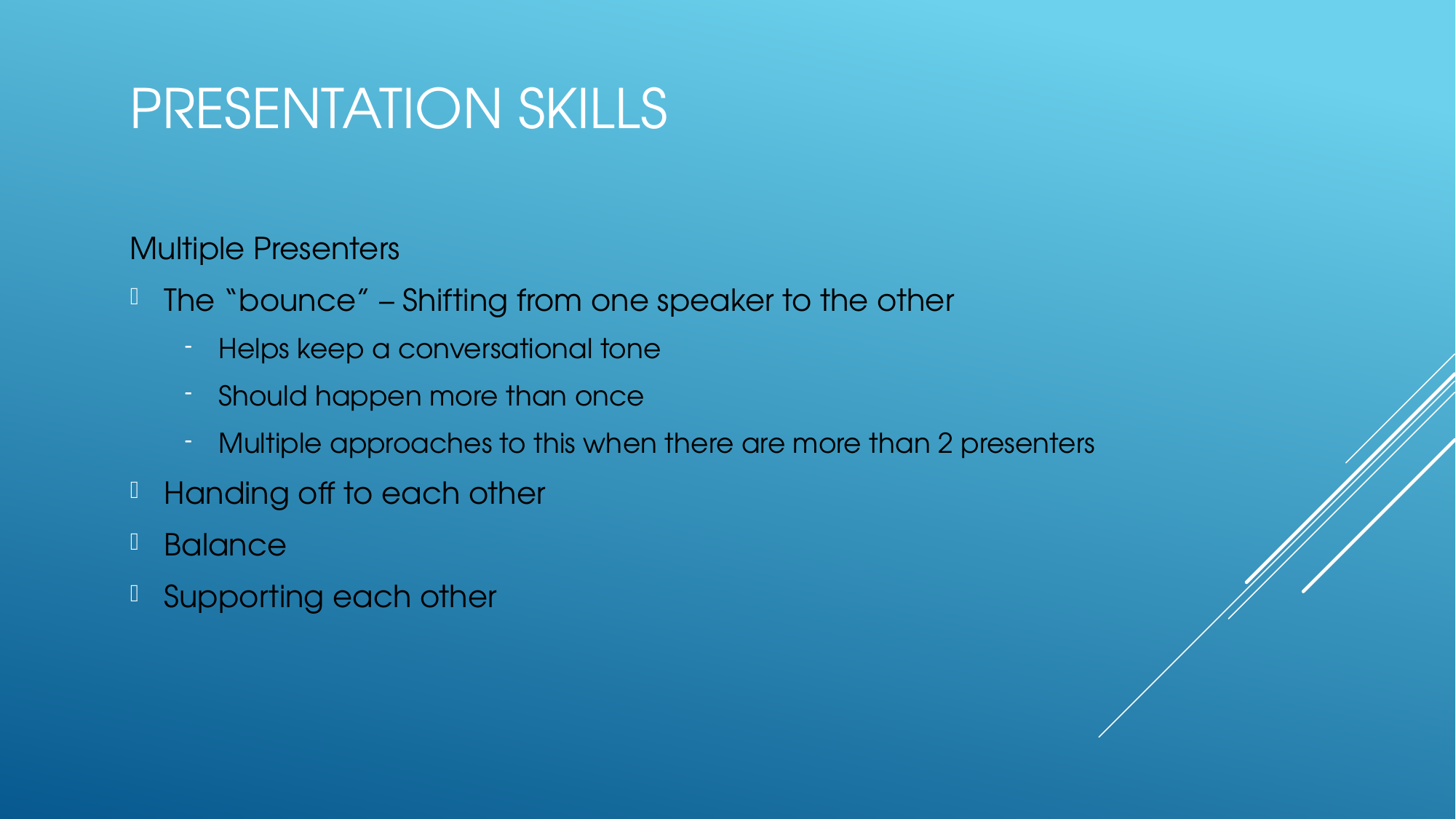

# Presentation skills
Multiple Presenters
The “bounce” – Shifting from one speaker to the other
Helps keep a conversational tone
Should happen more than once
Multiple approaches to this when there are more than 2 presenters
Handing off to each other
Balance
Supporting each other